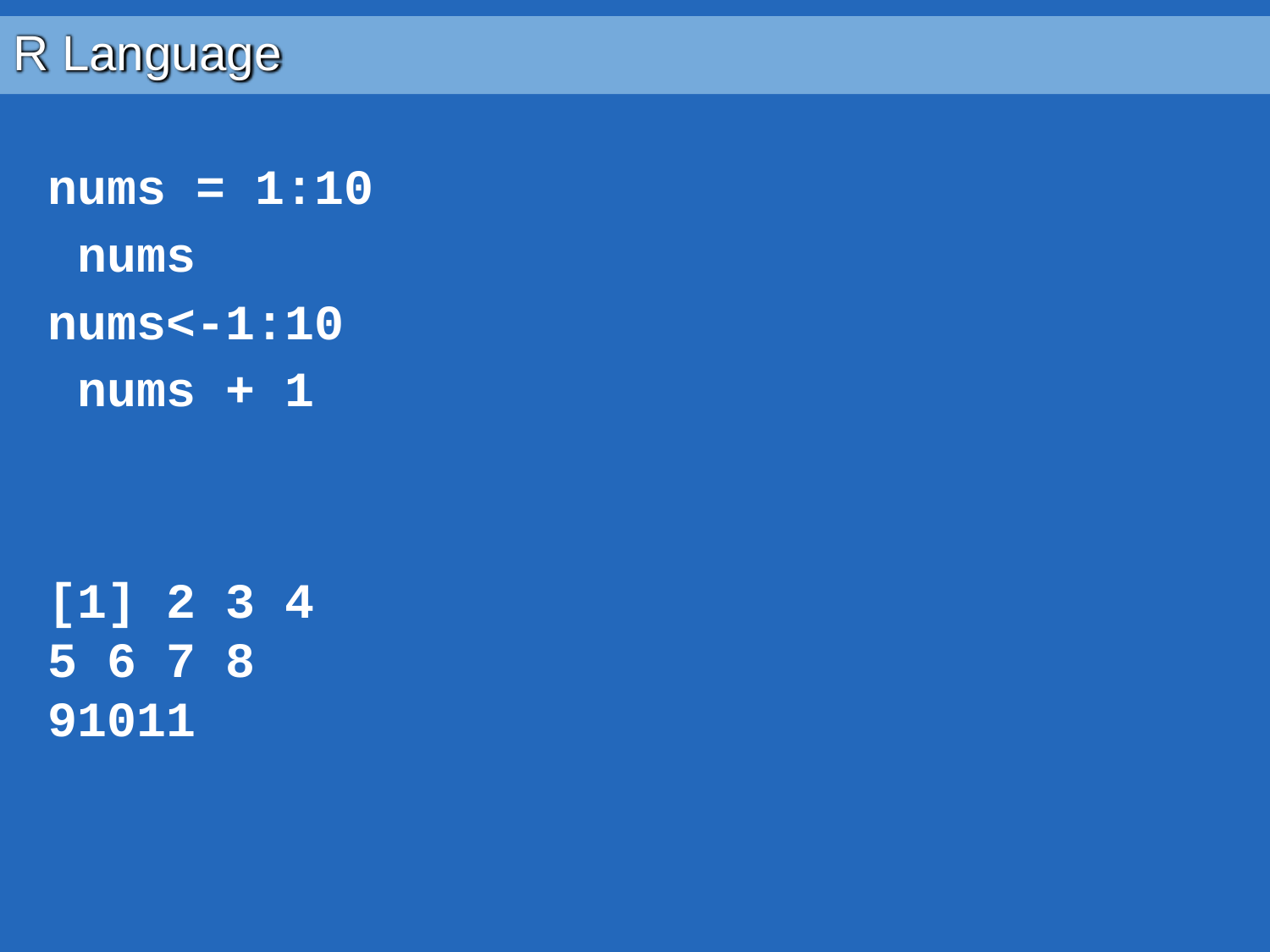

R Language

nums = 1:10  nums
nums<-1:10  nums + 1

[1] 2 3 4 5 6 7 8 91011